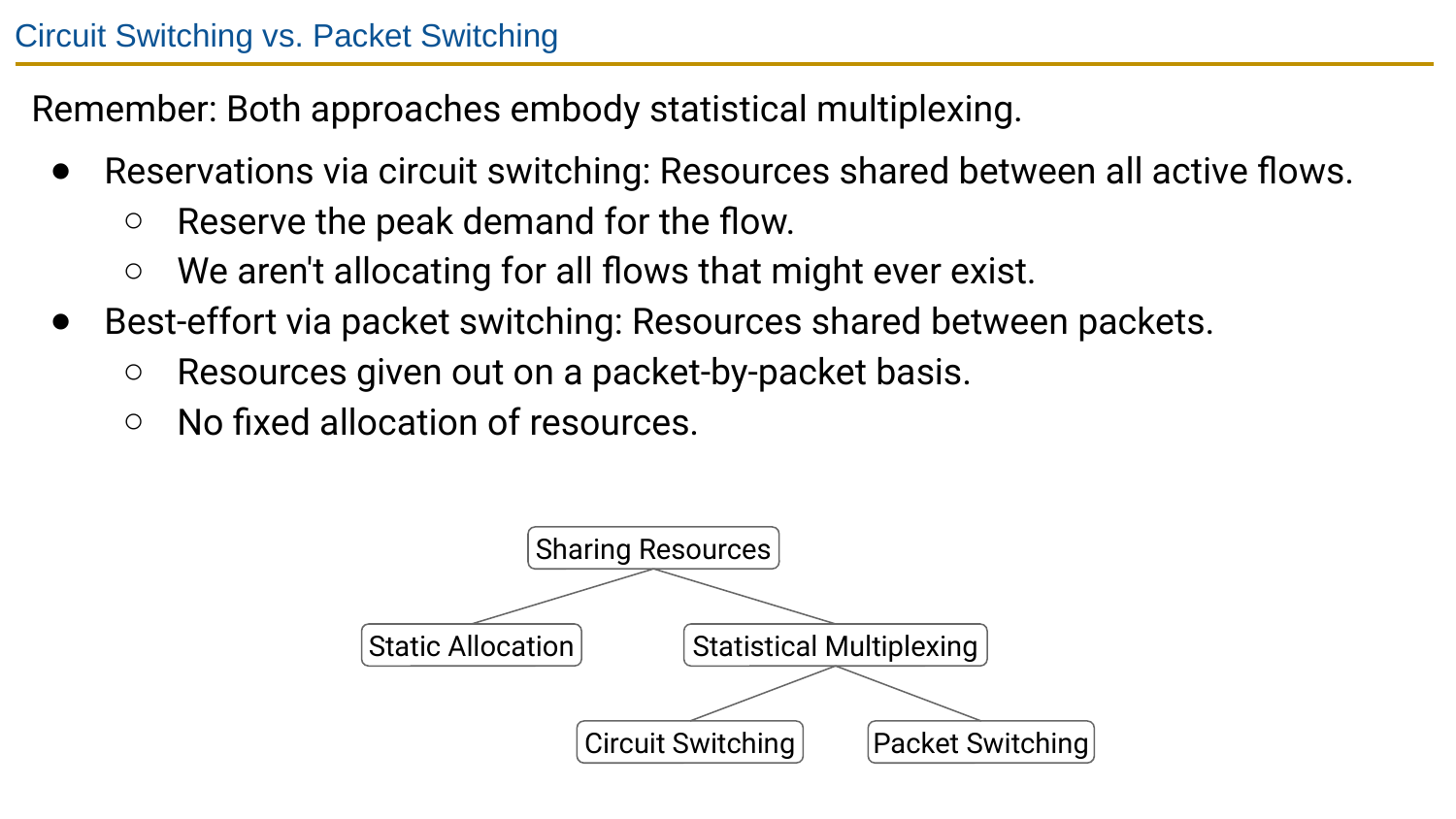

# Circuit Switching vs. Packet Switching
Remember: Both approaches embody statistical multiplexing.
Reservations via circuit switching: Resources shared between all active flows.
Reserve the peak demand for the flow.
We aren't allocating for all flows that might ever exist.
Best-effort via packet switching: Resources shared between packets.
Resources given out on a packet-by-packet basis.
No fixed allocation of resources.
Sharing Resources
Static Allocation
Statistical Multiplexing
Circuit Switching
Packet Switching